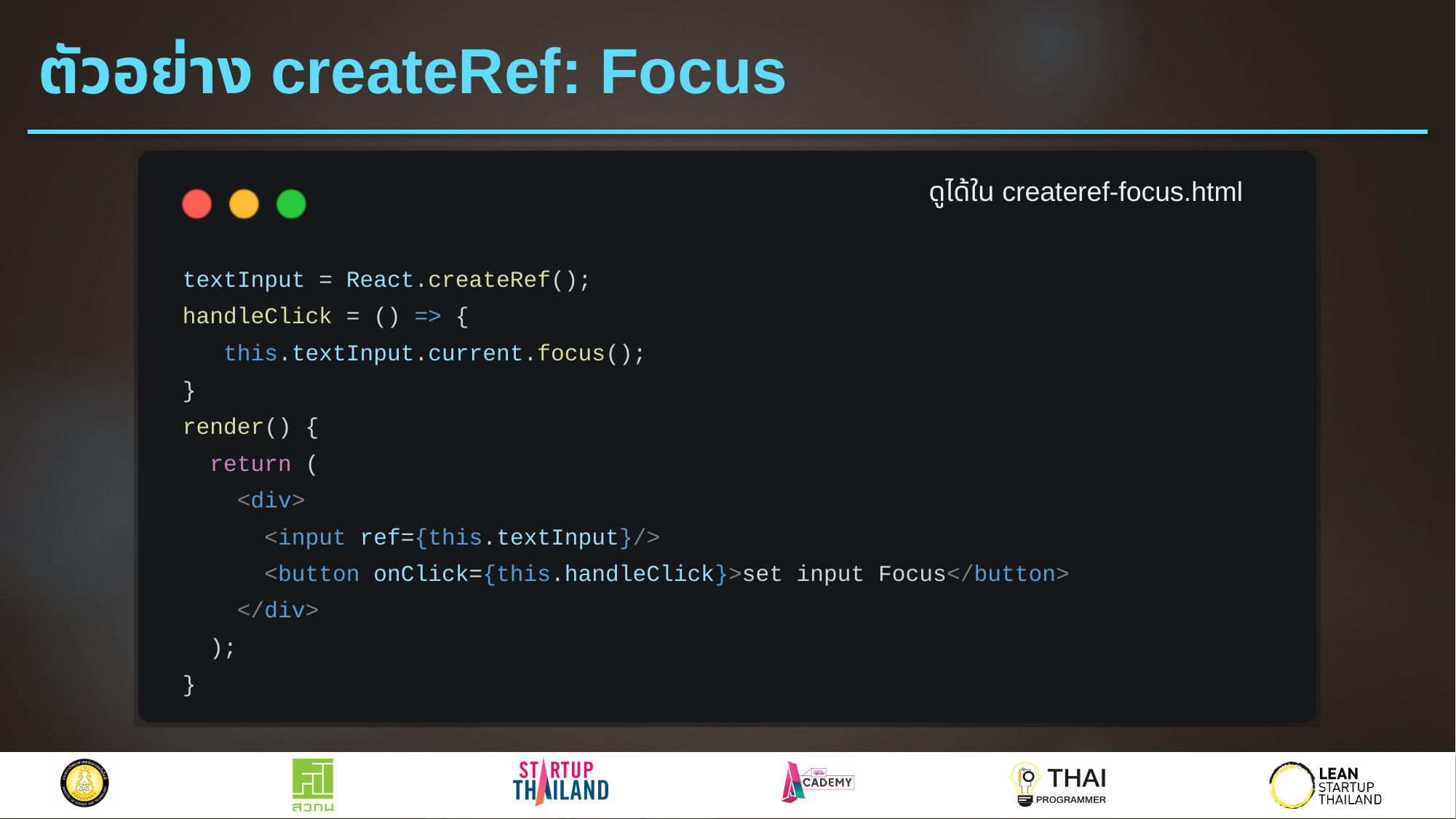

# ตัวอย่าง createRef: Focus
ดูได้ใน createref-focus.html
textInput = React.createRef();
handleClick = () => {
   this.textInput.current.focus();
}
render() {
  return (
    <div>
      <input ref={this.textInput}/>
      <button onClick={this.handleClick}>set input Focus</button>
    </div>
  );
}